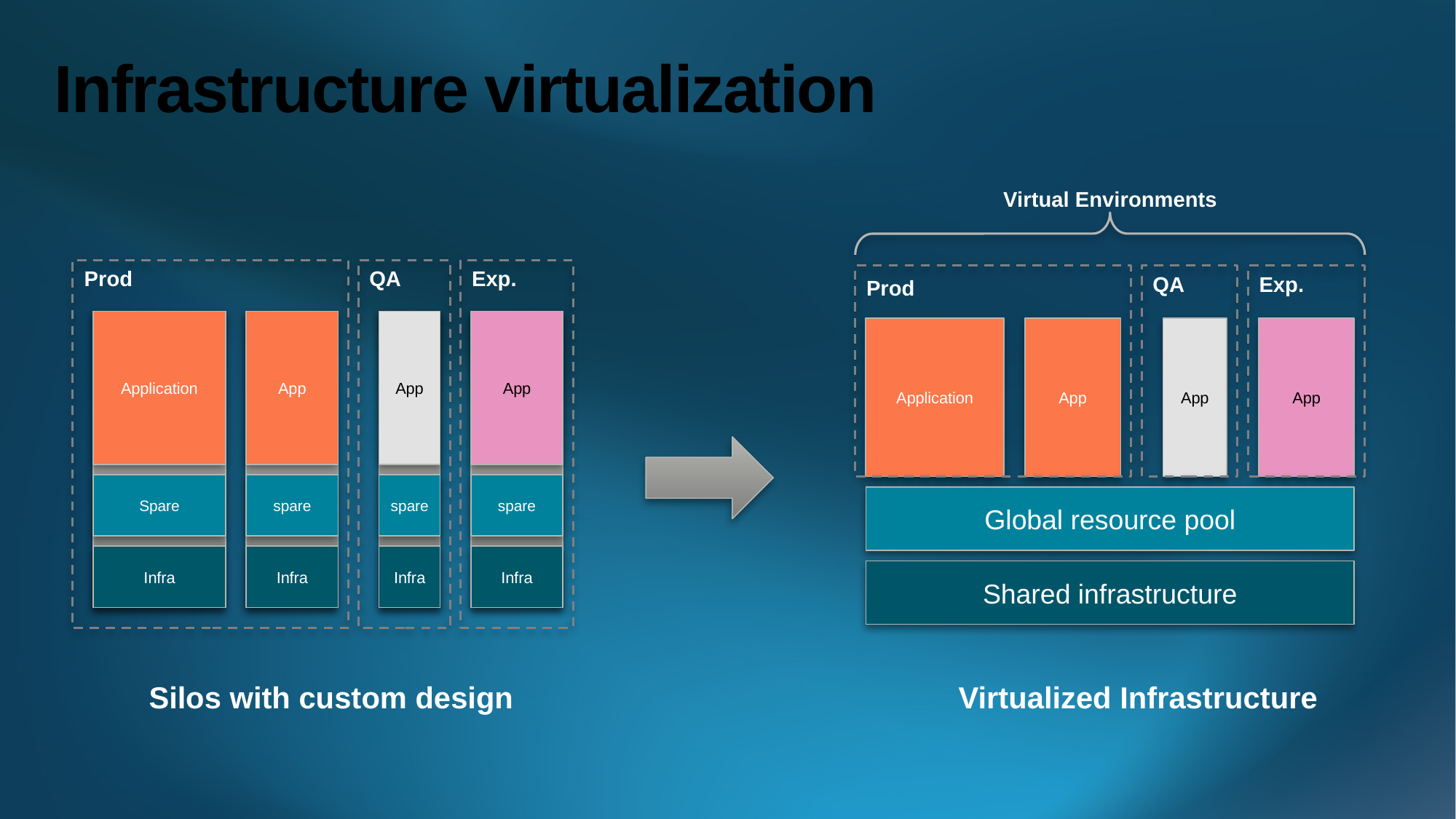

# Infrastructure virtualization
Virtual Environments

Prod

QA

Exp.

QA

Exp.
Prod

Application

App

App

App
Application
App
App
App

Spare
spare
spare
spare
Global resource pool
Infra
Infra
Infra
Infra
Shared infrastructure
Silos with custom design
Virtualized Infrastructure